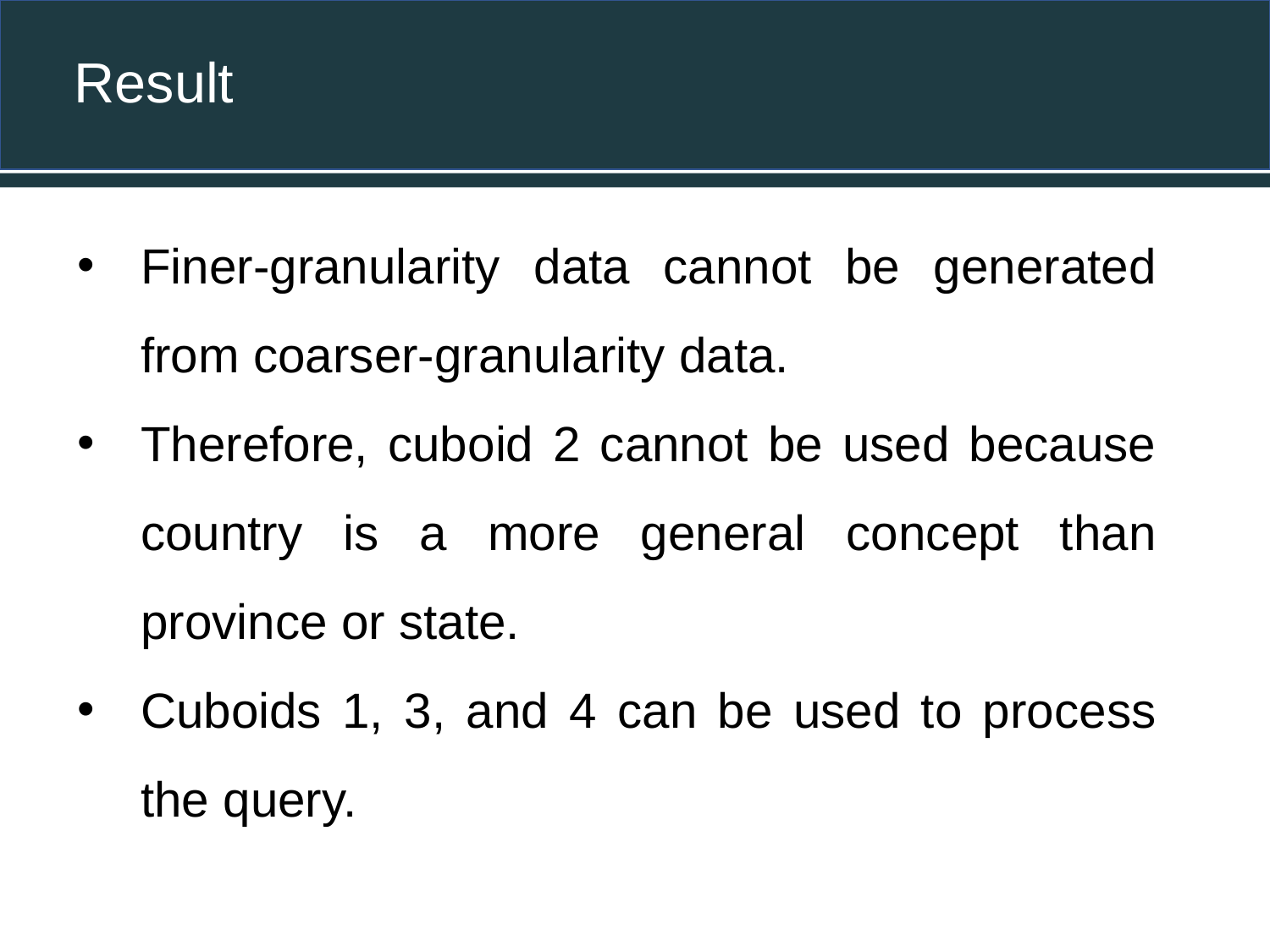

# Result
Finer-granularity data cannot be generated from coarser-granularity data.
Therefore, cuboid 2 cannot be used because country is a more general concept than province or state.
Cuboids 1, 3, and 4 can be used to process the query.